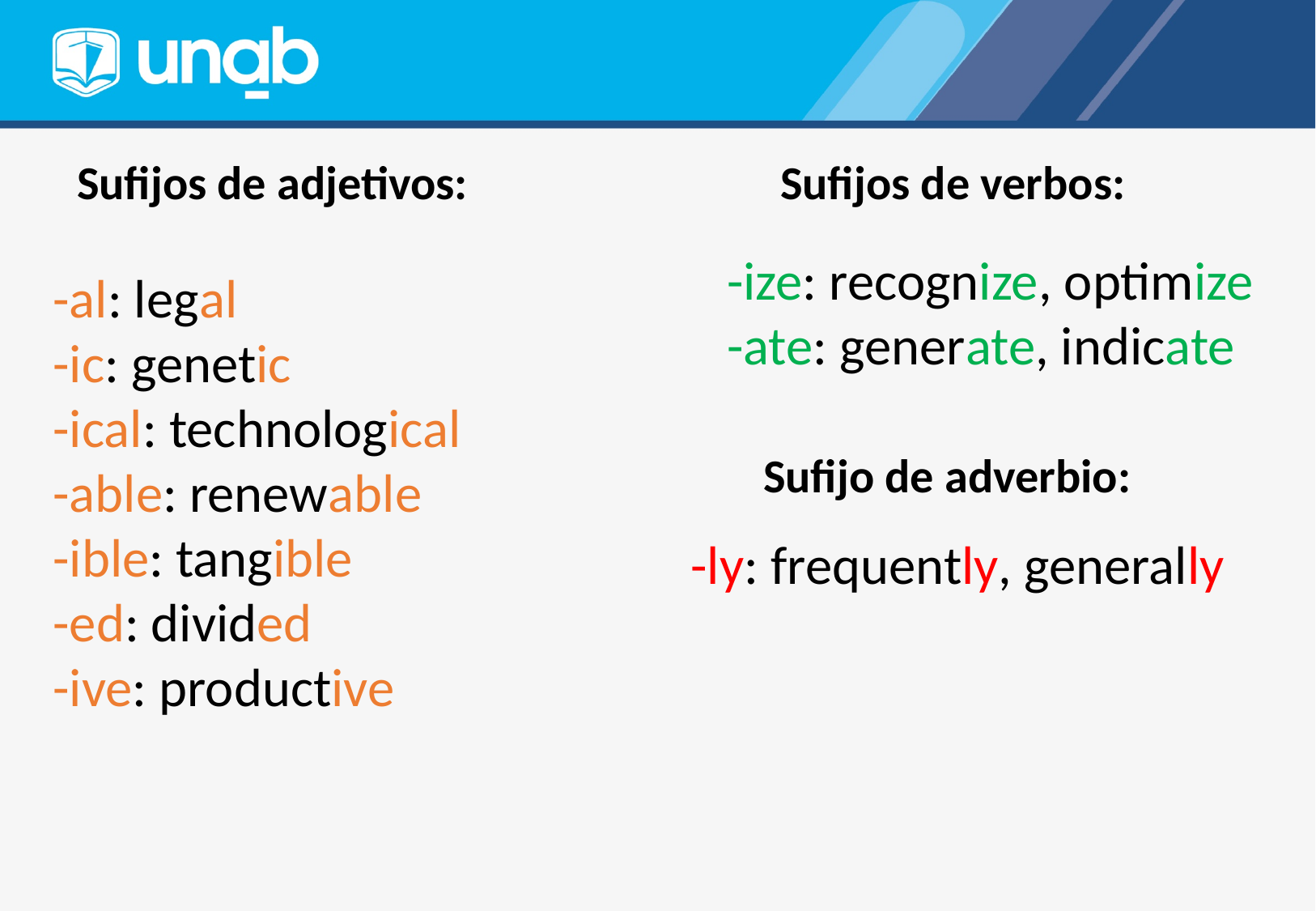

Sufijos de adjetivos:
Sufijos de verbos:
-ize: recognize, optimize
-ate: generate, indicate

-al: legal
-ic: genetic
-ical: technological
-able: renewable
-ible: tangible
-ed: divided
-ive: productive
Sufijo de adverbio:
-ly: frequently, generally